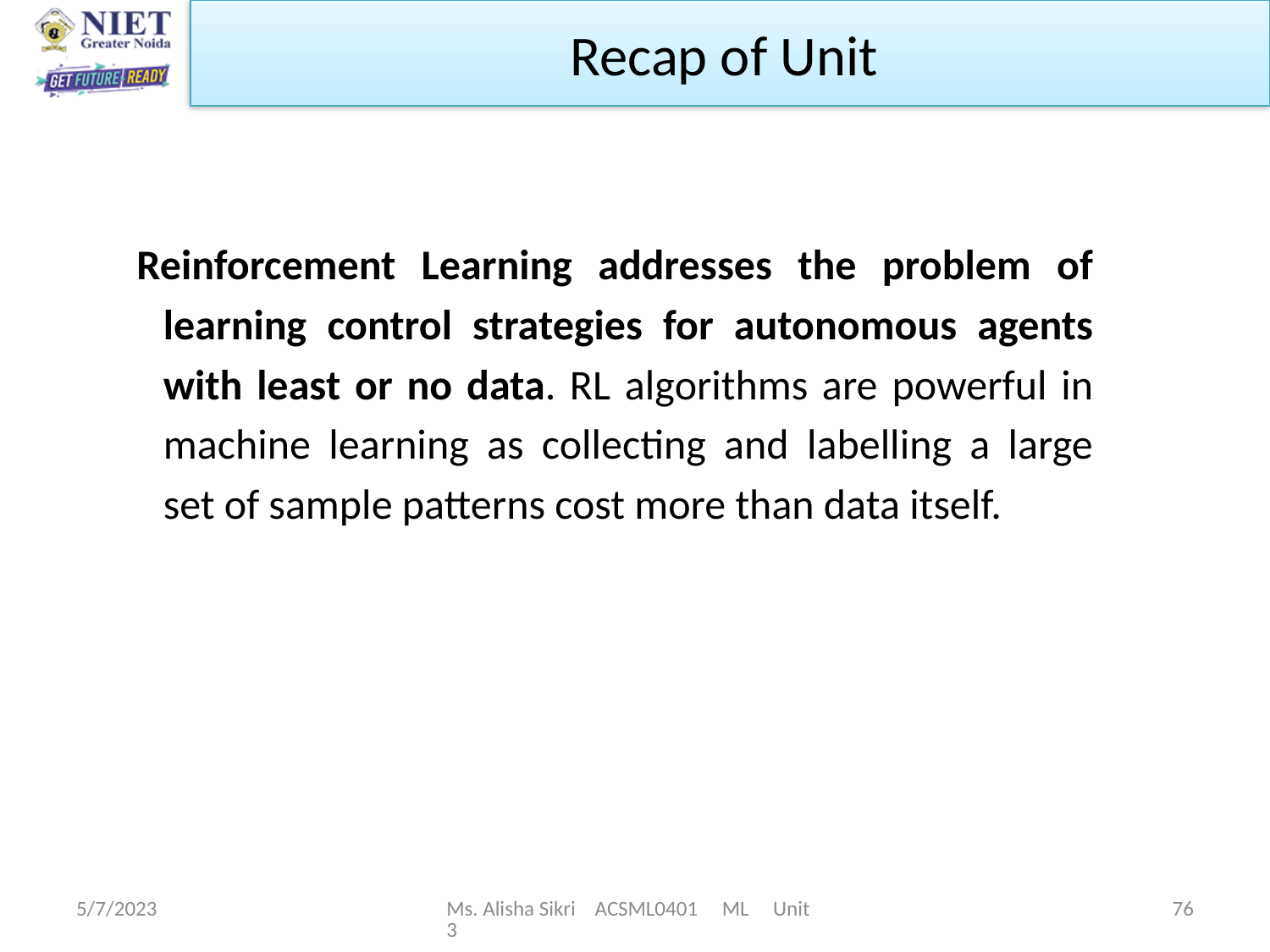

Recap of Unit
Reinforcement Learning addresses the problem of learning control strategies for autonomous agents with least or no data. RL algorithms are powerful in machine learning as collecting and labelling a large set of sample patterns cost more than data itself.

5/7/2023
Ms. Alisha Sikri    ACSML0401     ML     Unit 3
76